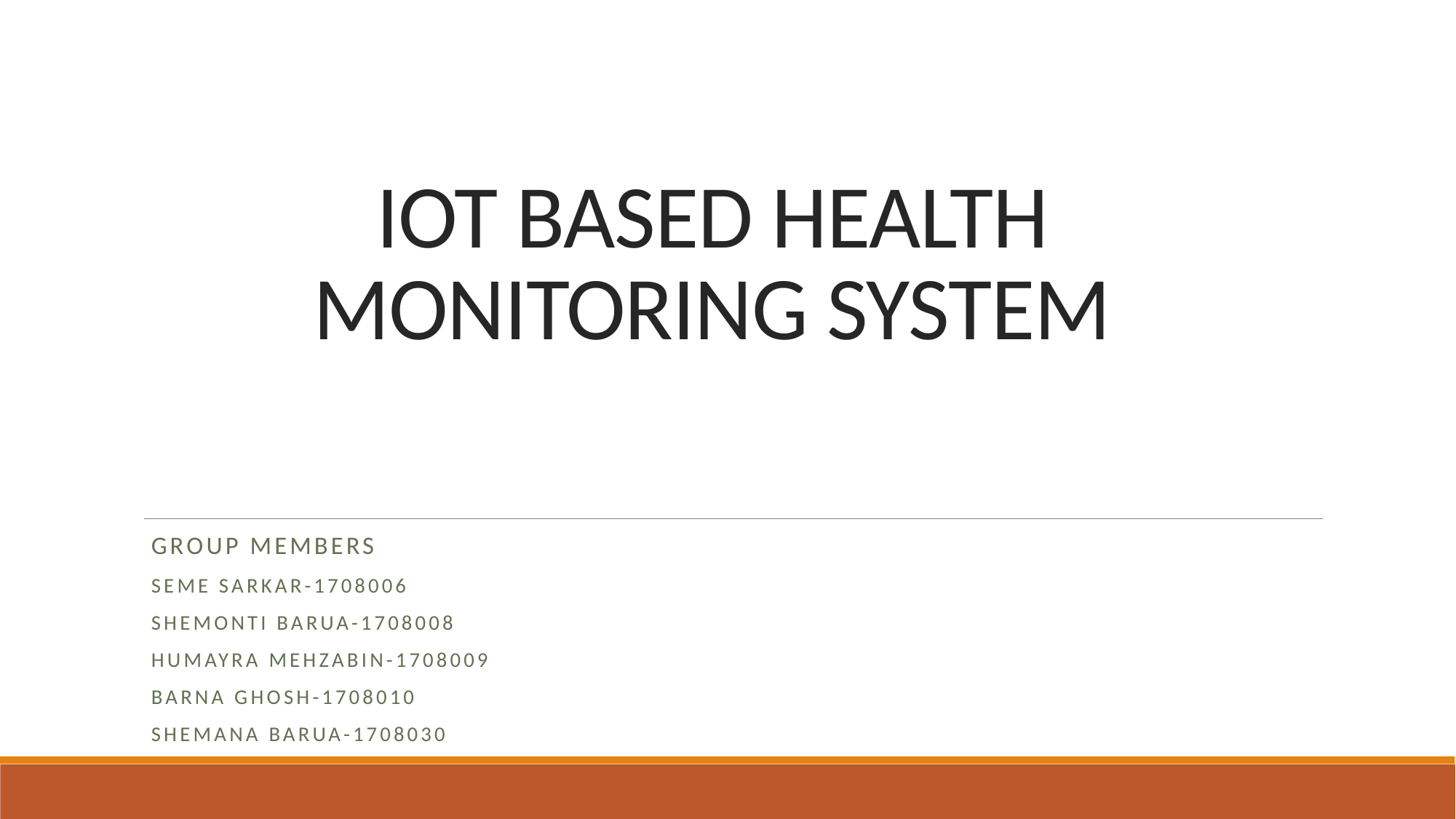

# IOT BASED HEALTH MONITORING SYSTEM
GROUP MEMBERS
SEME SARKAR-1708006
SHEMONTI BARUA-1708008
HUMAYRA MEHZABIN-1708009
BARNA GHOSH-1708010
SHEMANA BARUA-1708030